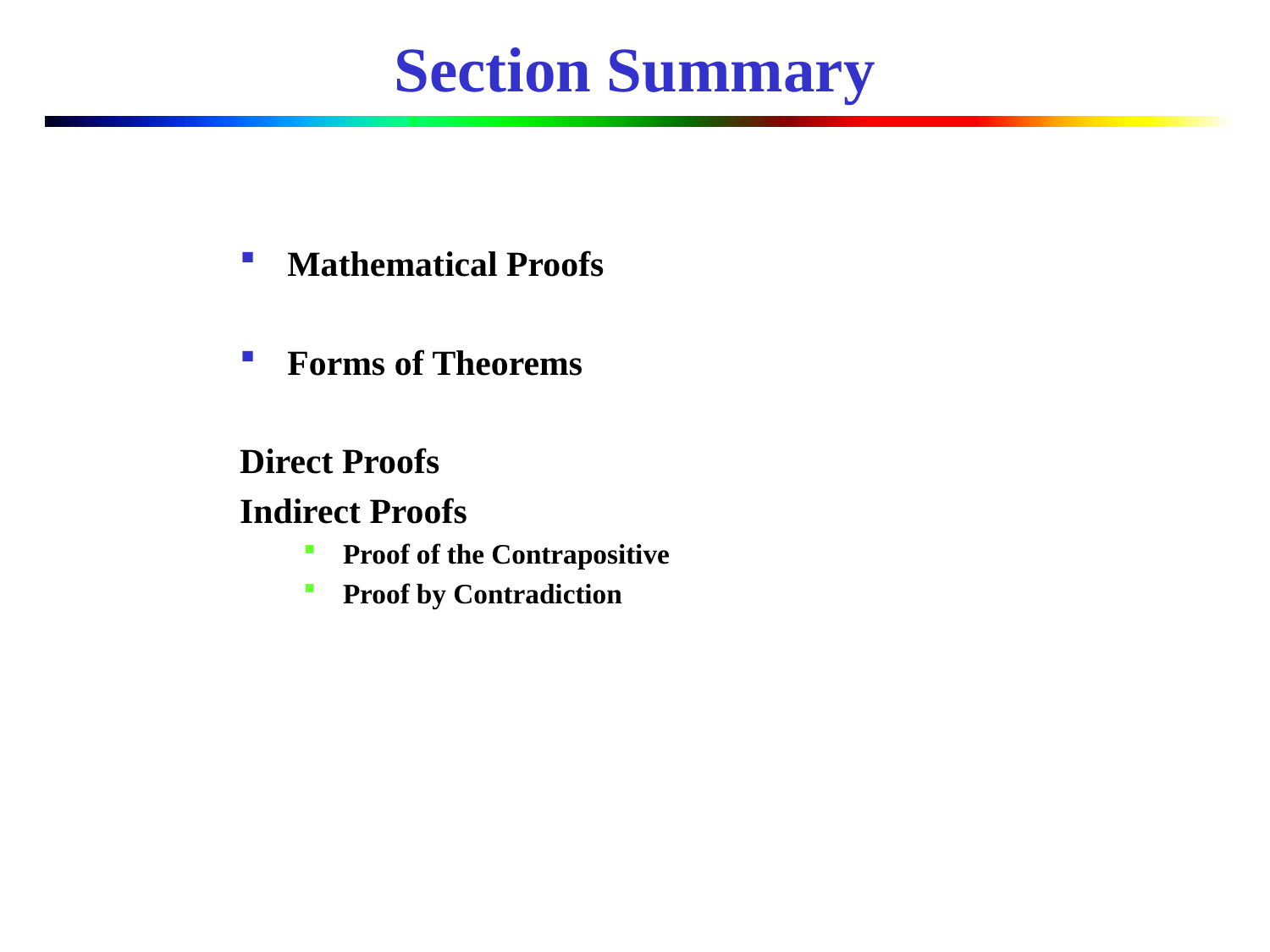

# Section Summary
Mathematical Proofs

Forms of Theorems

Direct Proofs
Indirect Proofs
Proof of the Contrapositive
Proof by Contradiction